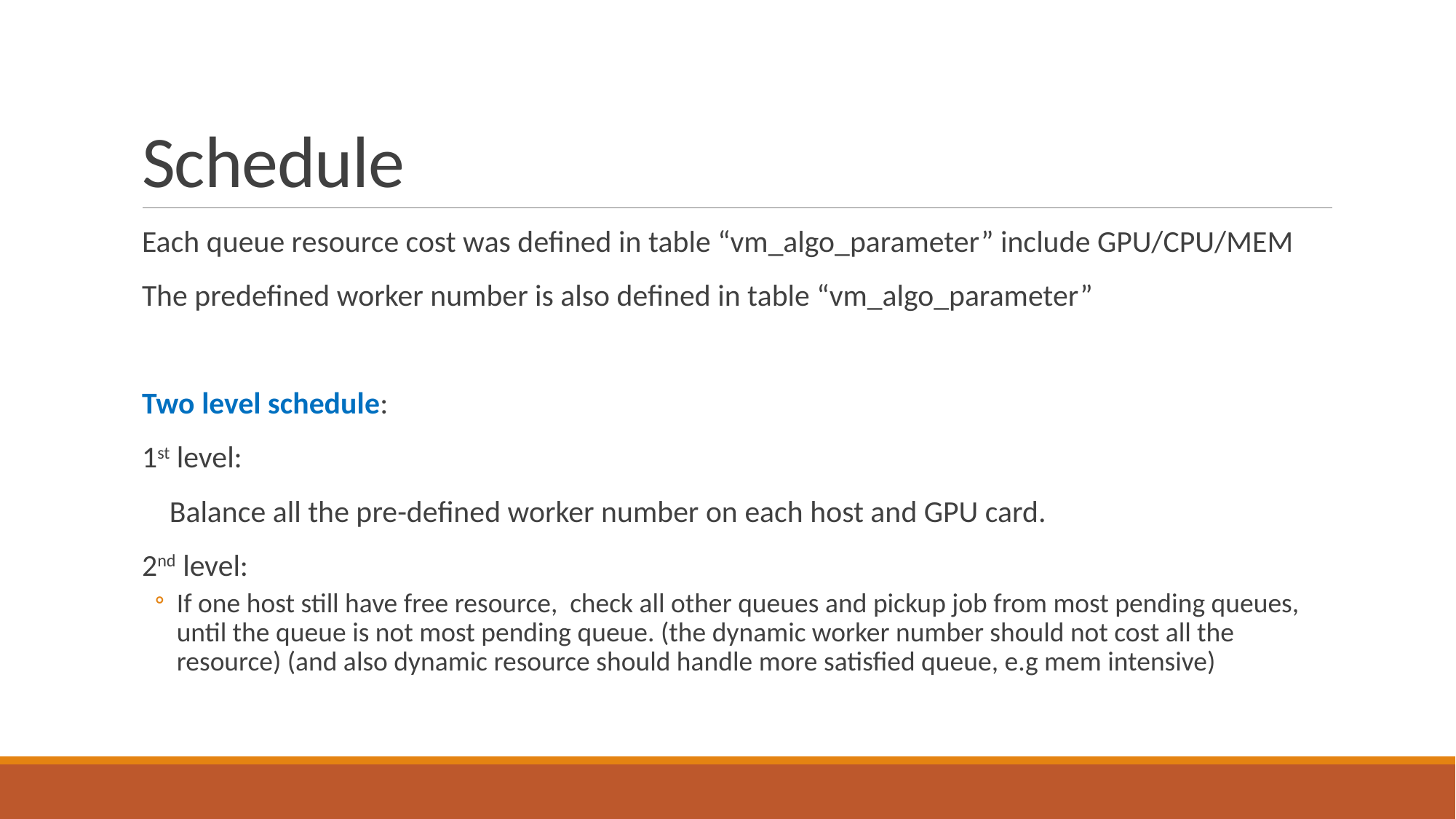

# Schedule
Each queue resource cost was defined in table “vm_algo_parameter” include GPU/CPU/MEM
The predefined worker number is also defined in table “vm_algo_parameter”

Two level schedule:
1st level:
    Balance all the pre-defined worker number on each host and GPU card.
2nd level:
If one host still have free resource,  check all other queues and pickup job from most pending queues, until the queue is not most pending queue. (the dynamic worker number should not cost all the resource) (and also dynamic resource should handle more satisfied queue, e.g mem intensive)